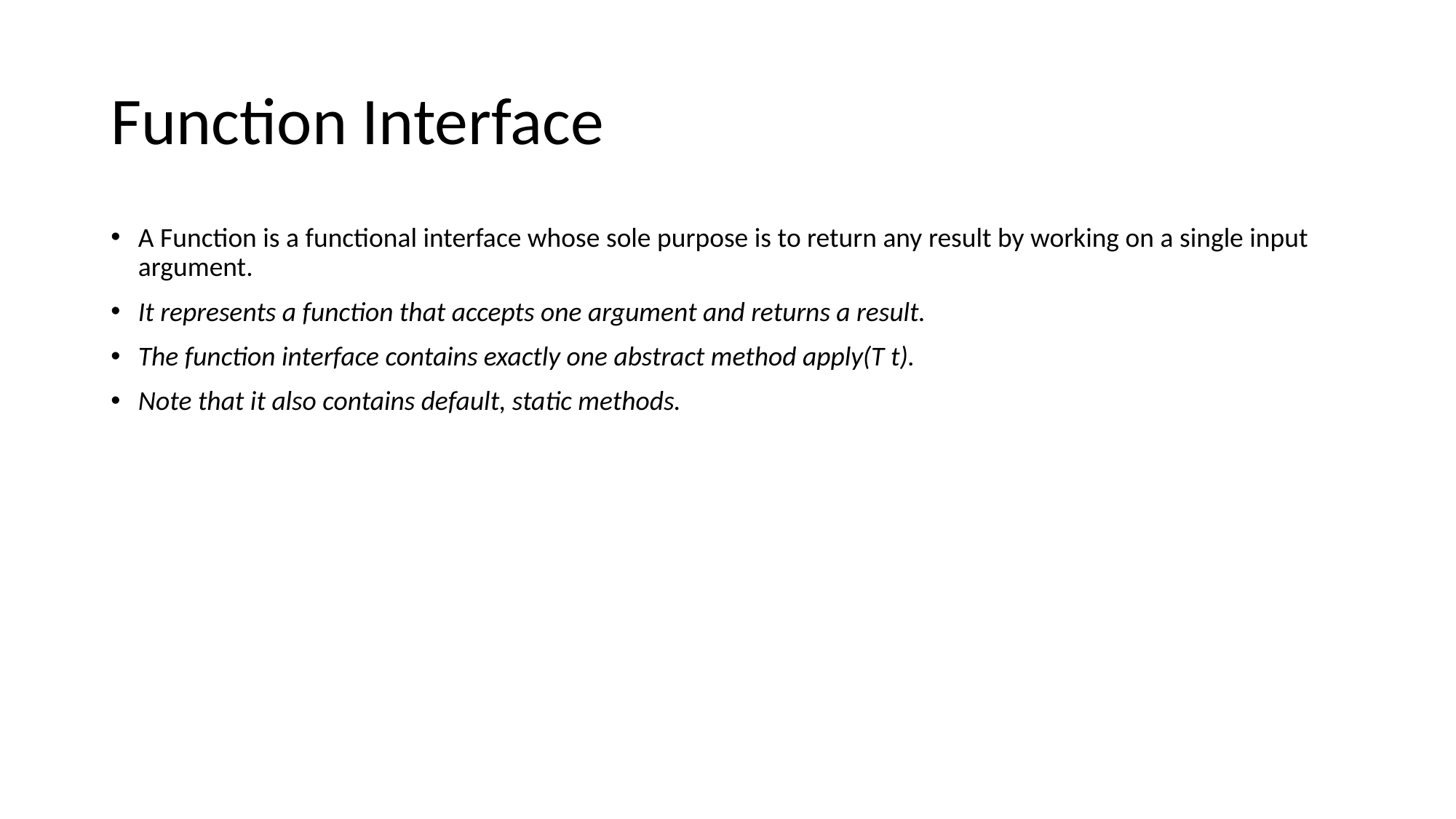

# Function Interface
A Function is a functional interface whose sole purpose is to return any result by working on a single input argument.
It represents a function that accepts one argument and returns a result.
The function interface contains exactly one abstract method apply(T t).
Note that it also contains default, static methods.